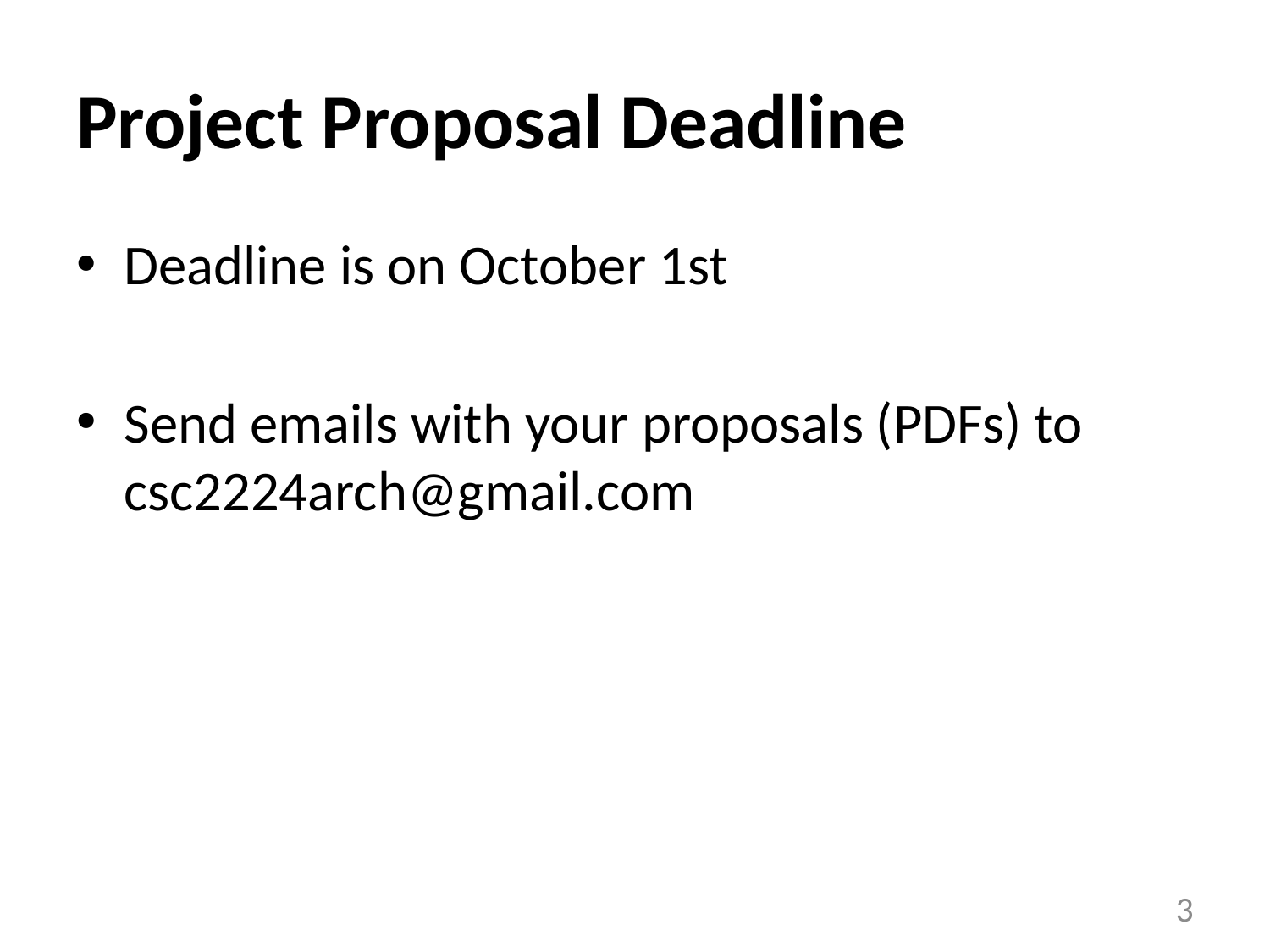

# Project Proposal Deadline
Deadline is on October 1st

Send emails with your proposals (PDFs) to csc2224arch@gmail.com
3